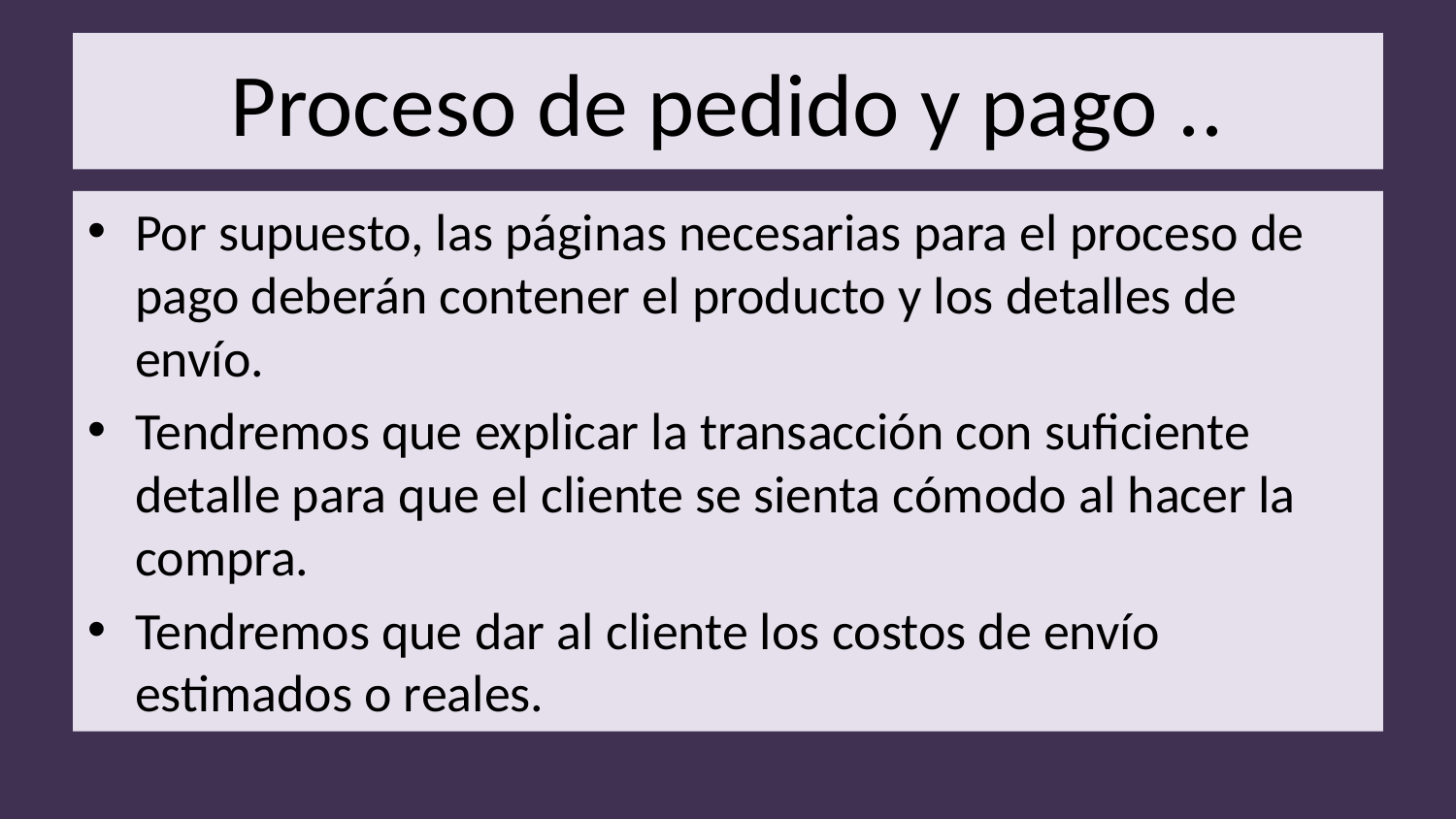

# Proceso de pedido y pago ..
Por supuesto, las páginas necesarias para el proceso de pago deberán contener el producto y los detalles de envío.
Tendremos que explicar la transacción con suficiente detalle para que el cliente se sienta cómodo al hacer la compra.
Tendremos que dar al cliente los costos de envío estimados o reales.